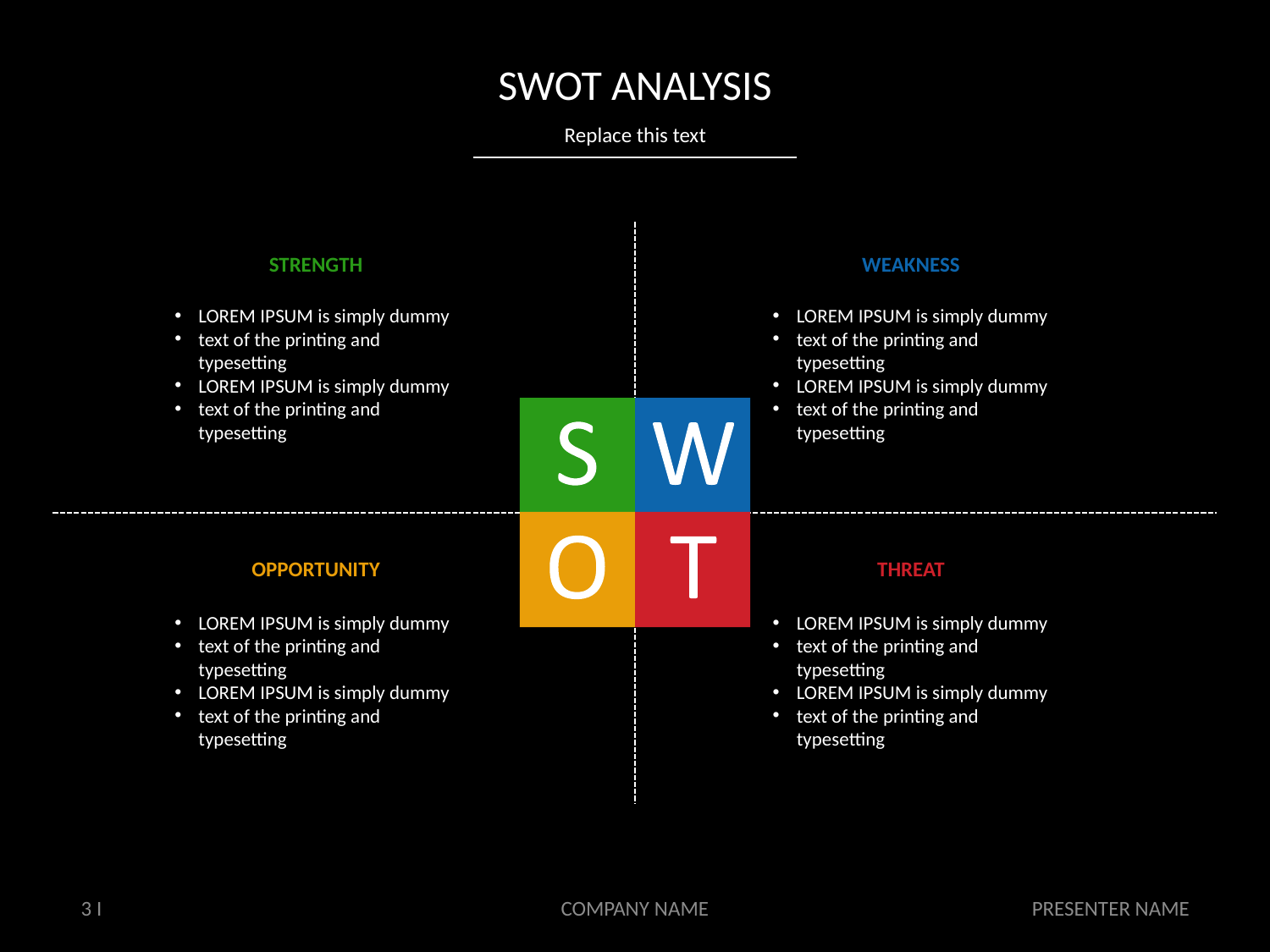

# SWOT ANALYSIS
Replace this text
STRENGTH
WEAKNESS
LOREM IPSUM is simply dummy
text of the printing and typesetting
LOREM IPSUM is simply dummy
text of the printing and typesetting

LOREM IPSUM is simply dummy
text of the printing and typesetting
LOREM IPSUM is simply dummy
text of the printing and typesetting

OPPORTUNITY
THREAT
LOREM IPSUM is simply dummy
text of the printing and typesetting
LOREM IPSUM is simply dummy
text of the printing and typesetting

LOREM IPSUM is simply dummy
text of the printing and typesetting
LOREM IPSUM is simply dummy
text of the printing and typesetting

3 I
COMPANY NAME
PRESENTER NAME